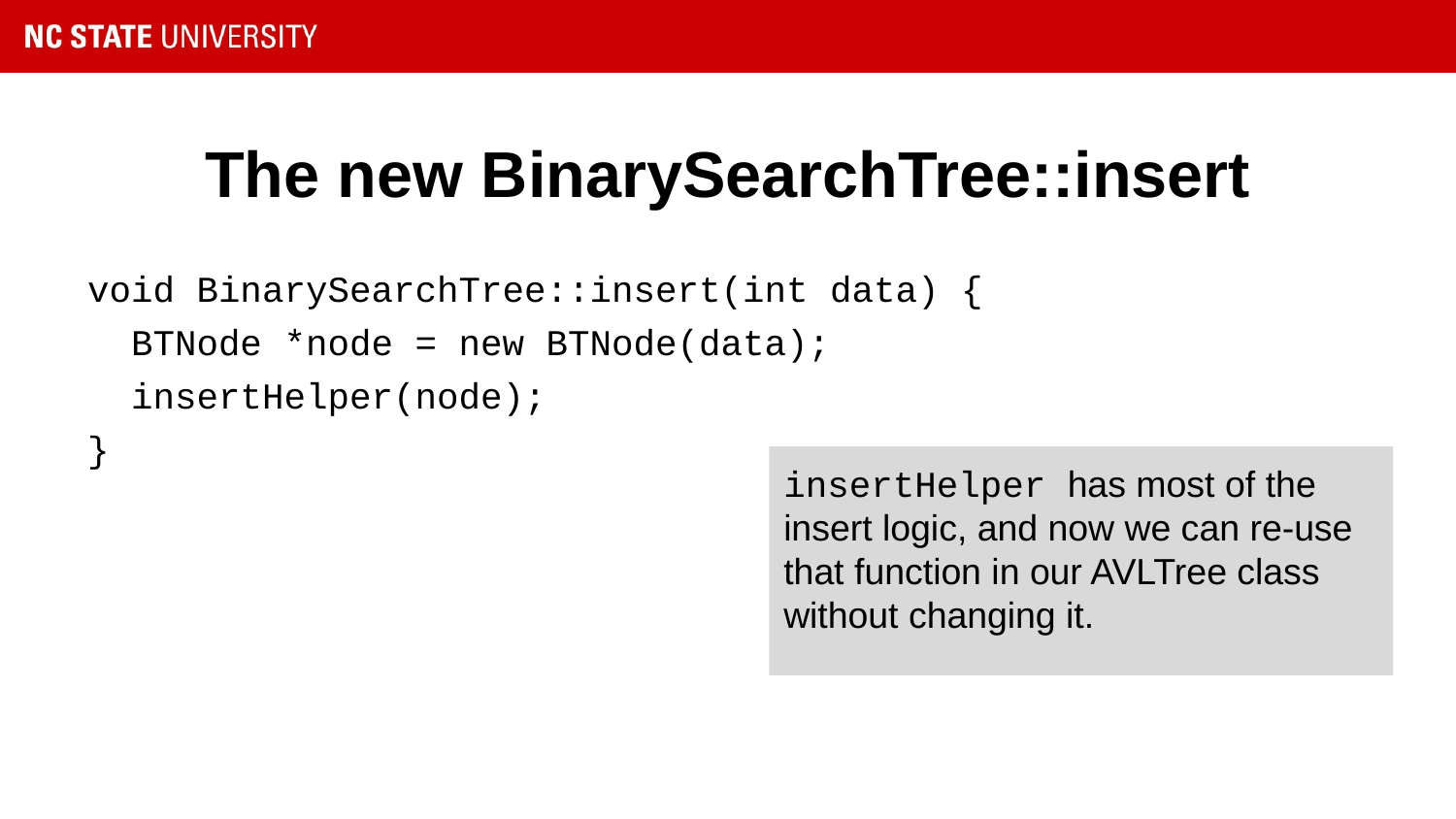

# The new BinarySearchTree::insert
void BinarySearchTree::insert(int data) {
  BTNode *node = new BTNode(data);
  insertHelper(node);
}

insertHelper has most of the insert logic, and now we can re-use that function in our AVLTree class without changing it.